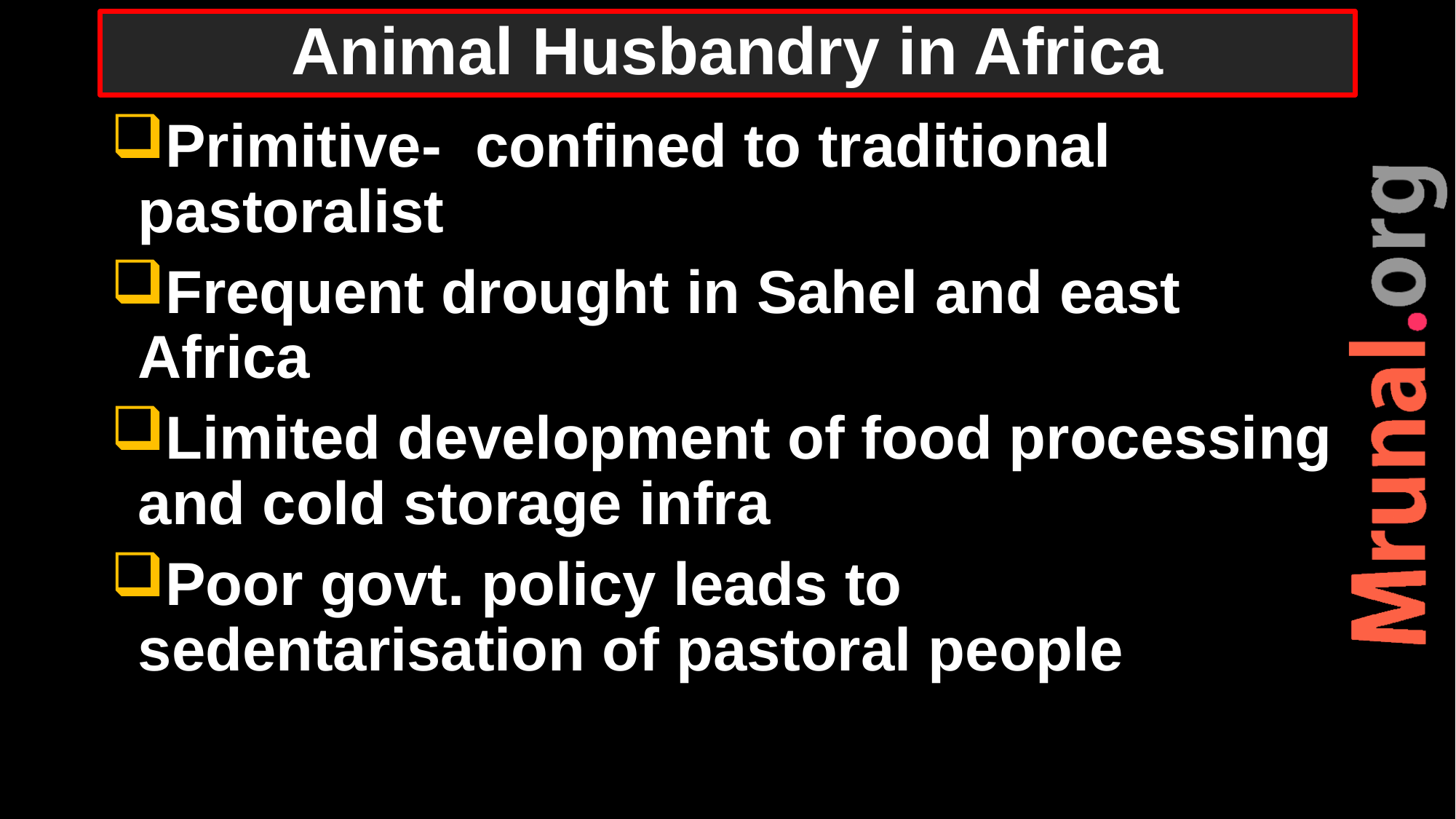

# Animal Husbandry in Africa
Primitive-  confined to traditional pastoralist
Frequent drought in Sahel and east Africa
Limited development of food processing and cold storage infra
Poor govt. policy leads to sedentarisation of pastoral people